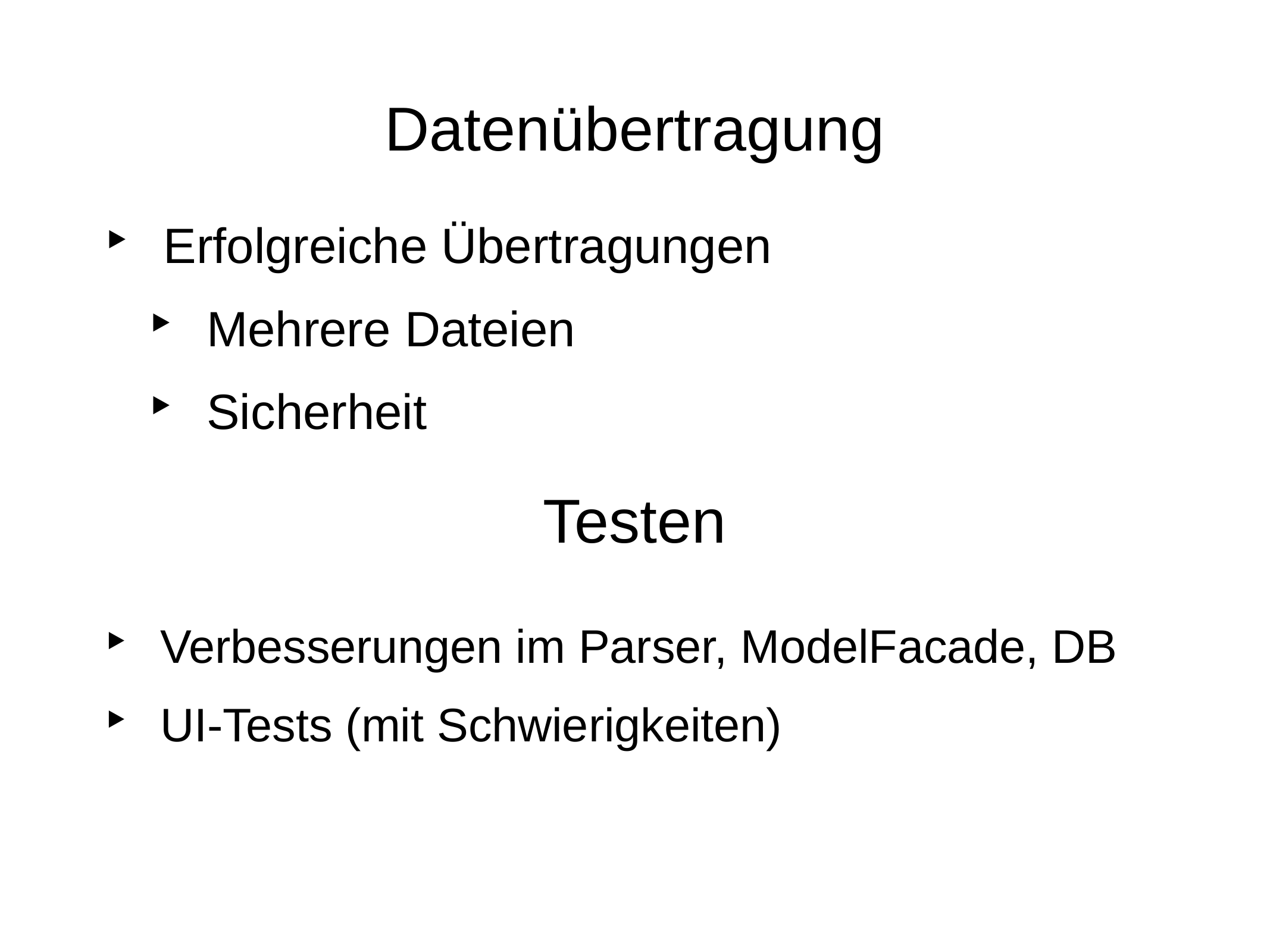

Datenübertragung
Erfolgreiche Übertragungen
Mehrere Dateien
Sicherheit
Testen
Verbesserungen im Parser, ModelFacade, DB
UI-Tests (mit Schwierigkeiten)